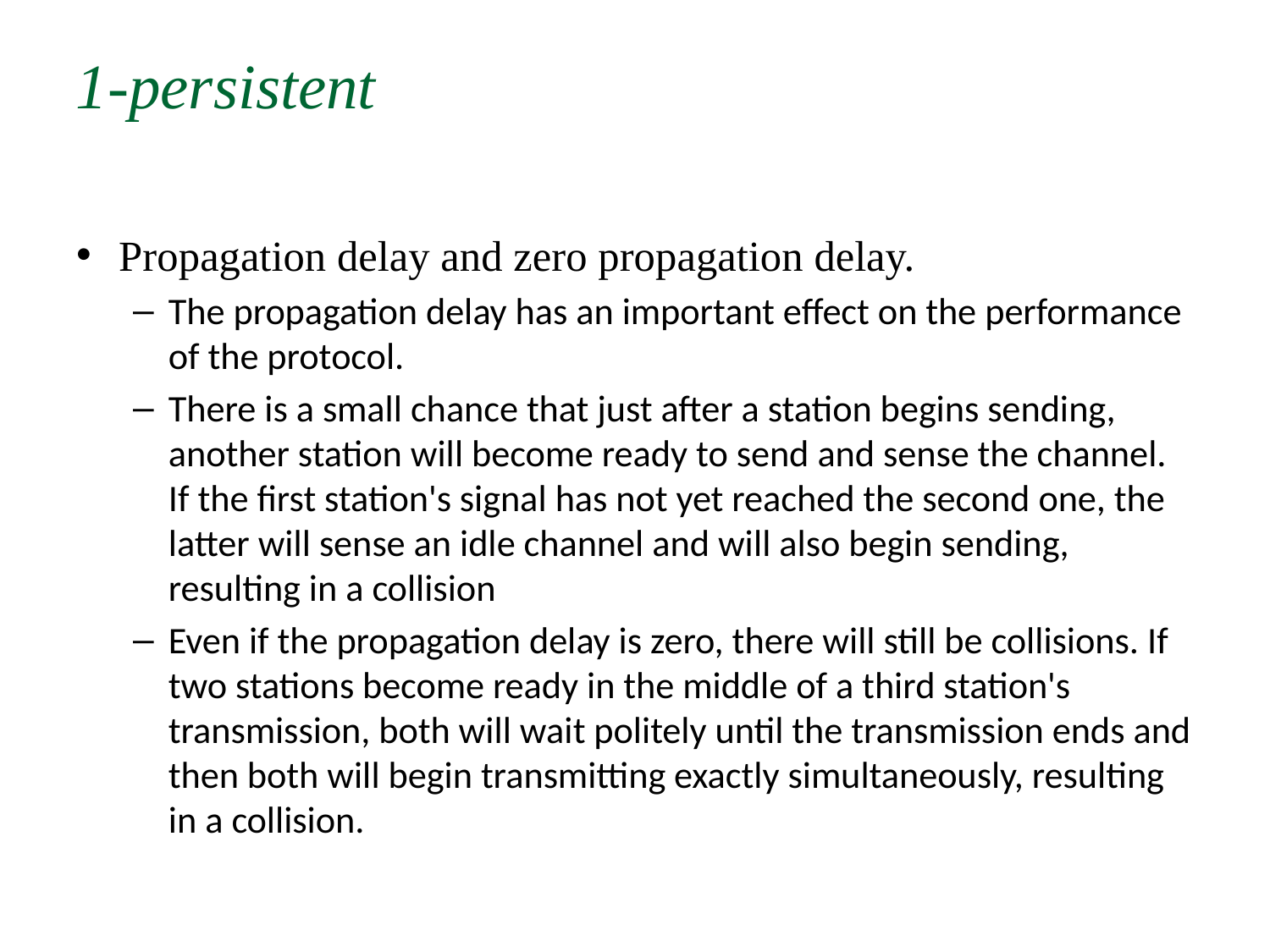

#
1-persistent
Propagation delay and zero propagation delay.
The propagation delay has an important effect on the performance of the protocol.
There is a small chance that just after a station begins sending, another station will become ready to send and sense the channel. If the first station's signal has not yet reached the second one, the latter will sense an idle channel and will also begin sending, resulting in a collision
Even if the propagation delay is zero, there will still be collisions. If two stations become ready in the middle of a third station's transmission, both will wait politely until the transmission ends and then both will begin transmitting exactly simultaneously, resulting in a collision.